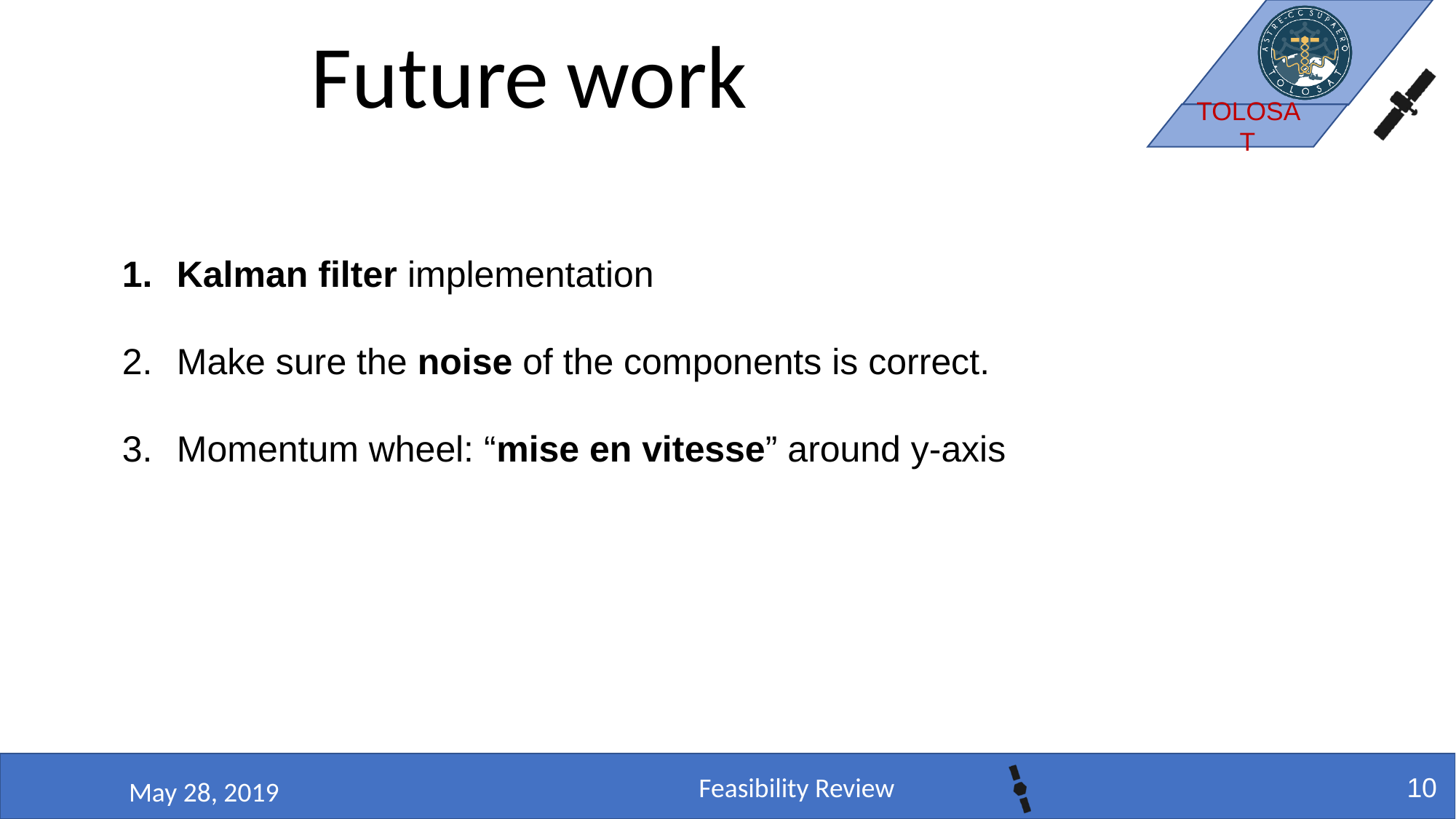

# Future work

Kalman filter implementation
Make sure the noise of the components is correct.
Momentum wheel: “mise en vitesse” around y-axis

10